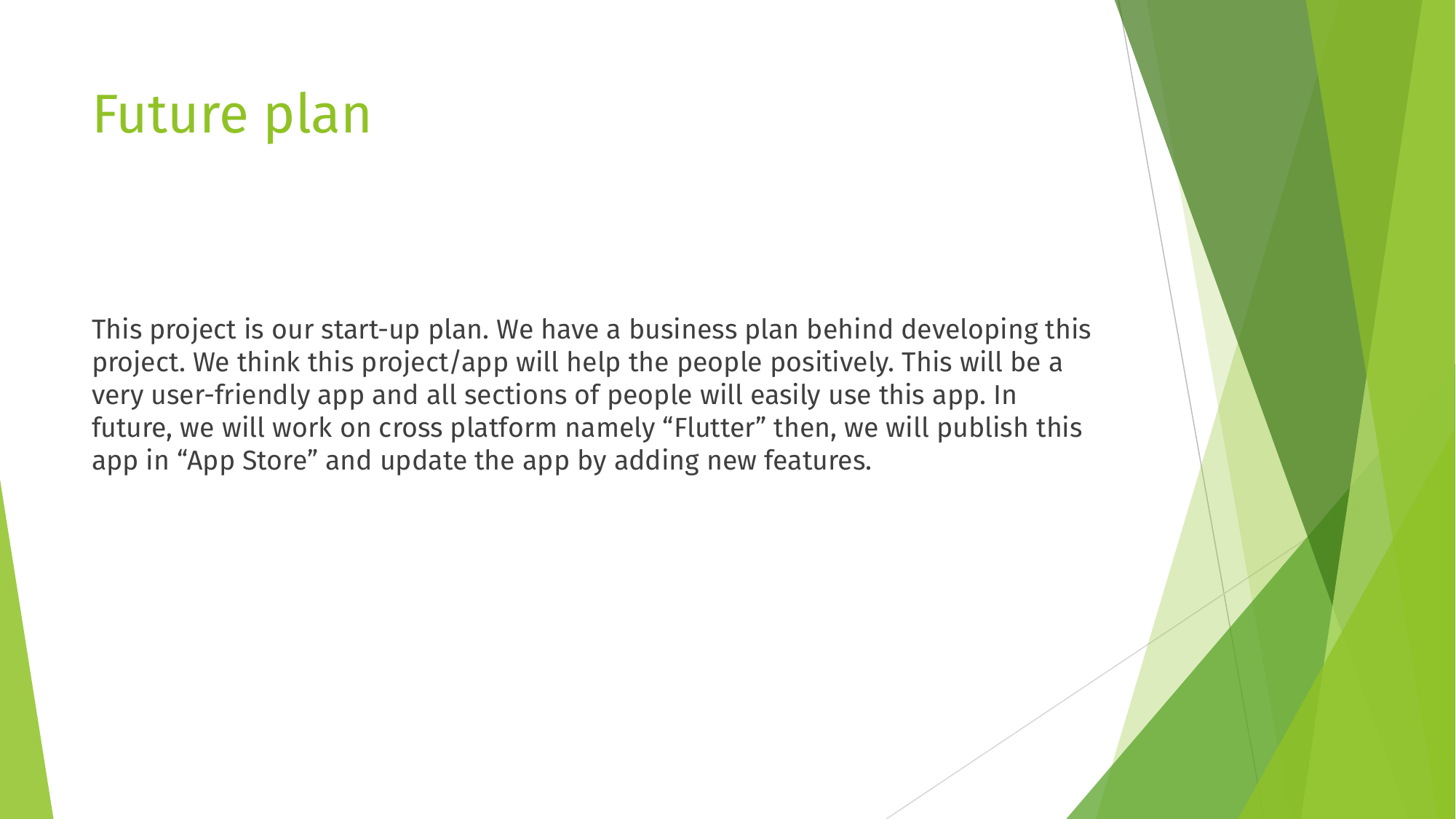

# Future plan

This project is our start-up plan. We have a business plan behind developing this project. We think this project/app will help the people positively. This will be a very user-friendly app and all sections of people will easily use this app. In future, we will work on cross platform namely “Flutter” then, we will publish this app in “App Store” and update the app by adding new features.